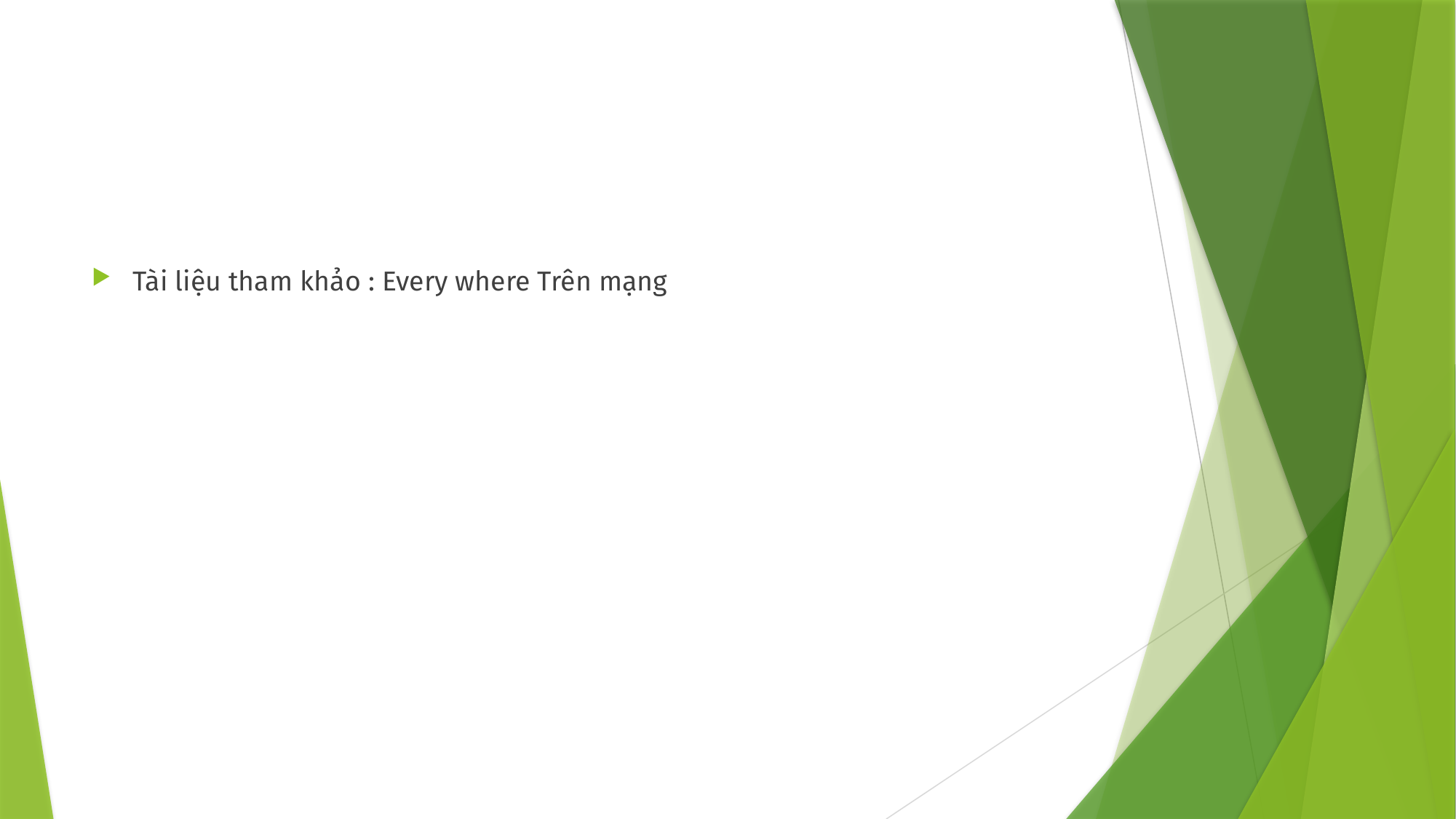

#
Tài liệu tham khảo : Every where Trên mạng